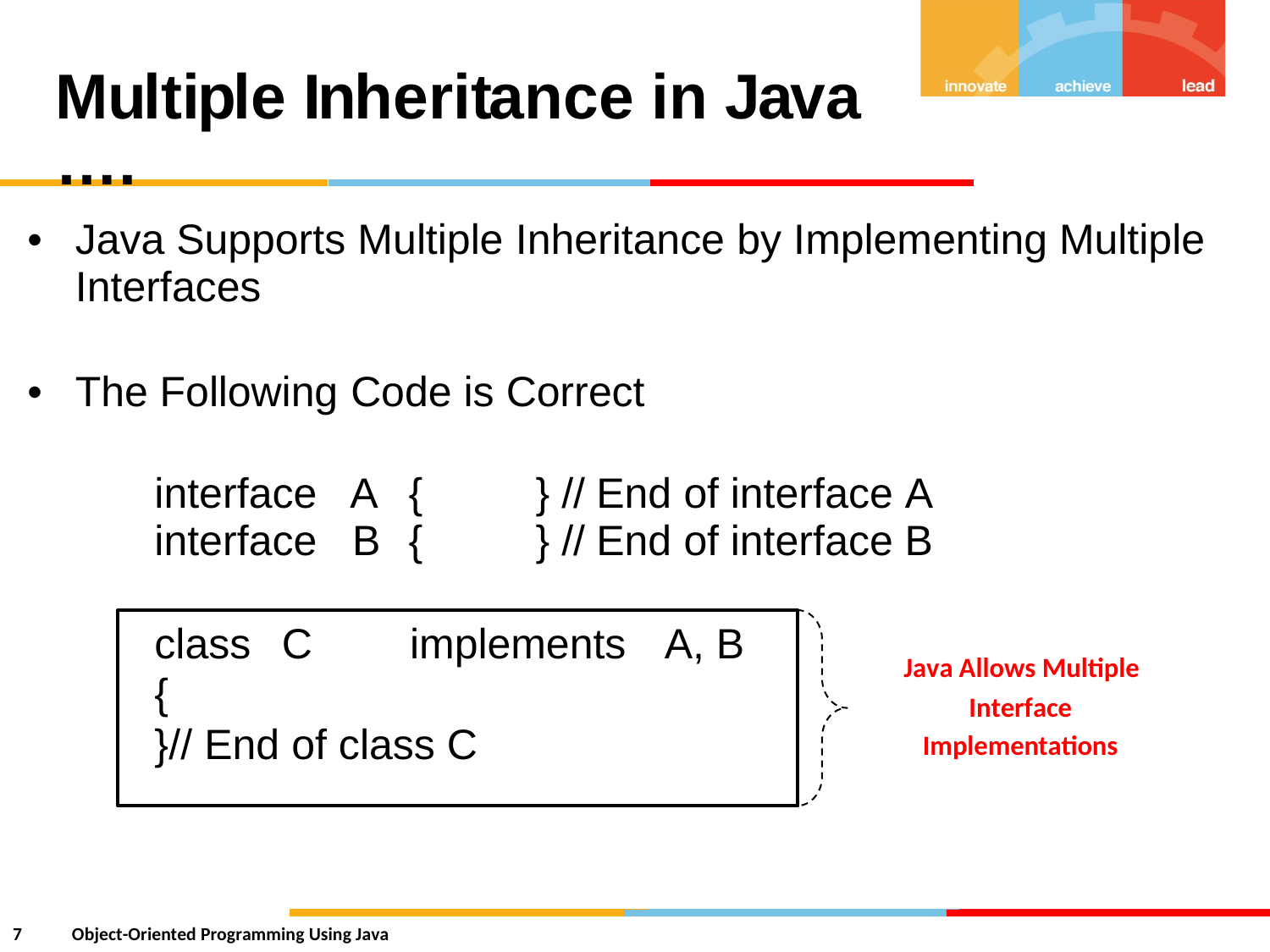

Multiple Inheritance in Java ….

•
Java Supports Multiple Inheritance by Implementing
Interfaces
Multiple
•
The Following
Code
is
Correct
interface
interface
A
B
{
{
}
}
//
//
End
End
of
of
interface A
interface B

class  C        implements   A, B
{
}// End of class C
Java Allows Multiple
Interface
Implementations

7
Object-Oriented Programming Using Java